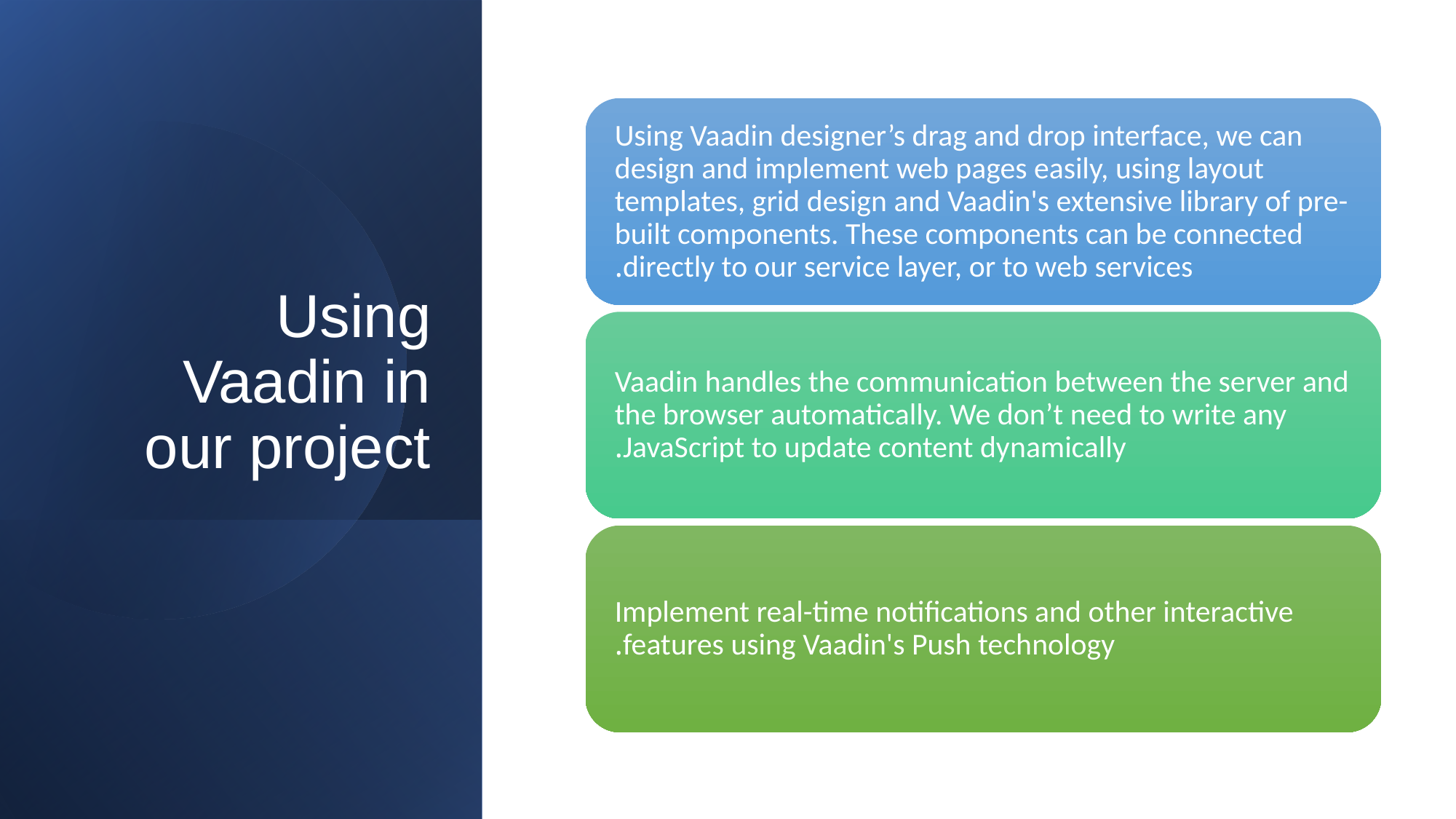

Using Vaadin designer’s drag and drop interface, we can design and implement web pages easily, using layout templates, grid design and Vaadin's extensive library of pre-built components. These components can be connected directly to our service layer, or to web services.
Vaadin handles the communication between the server and the browser automatically. We don’t need to write any JavaScript to update content dynamically.
Implement real-time notifications and other interactive features using Vaadin's Push technology.

# Using Vaadin in our project